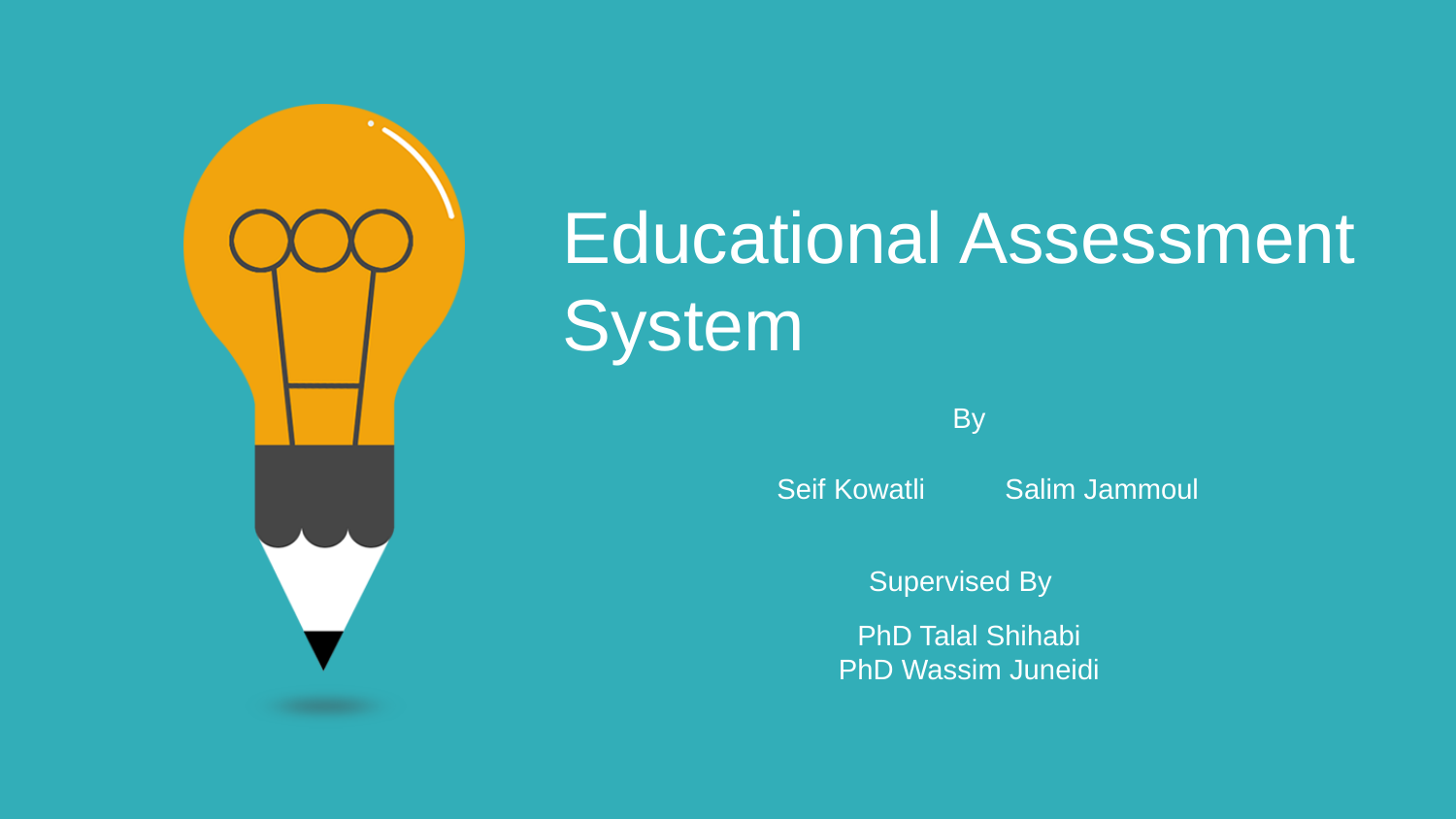

Educational Assessment System
By
Seif Kowatli          Salim Jammoul

Supervised By
PhD Talal Shihabi
PhD Wassim Juneidi